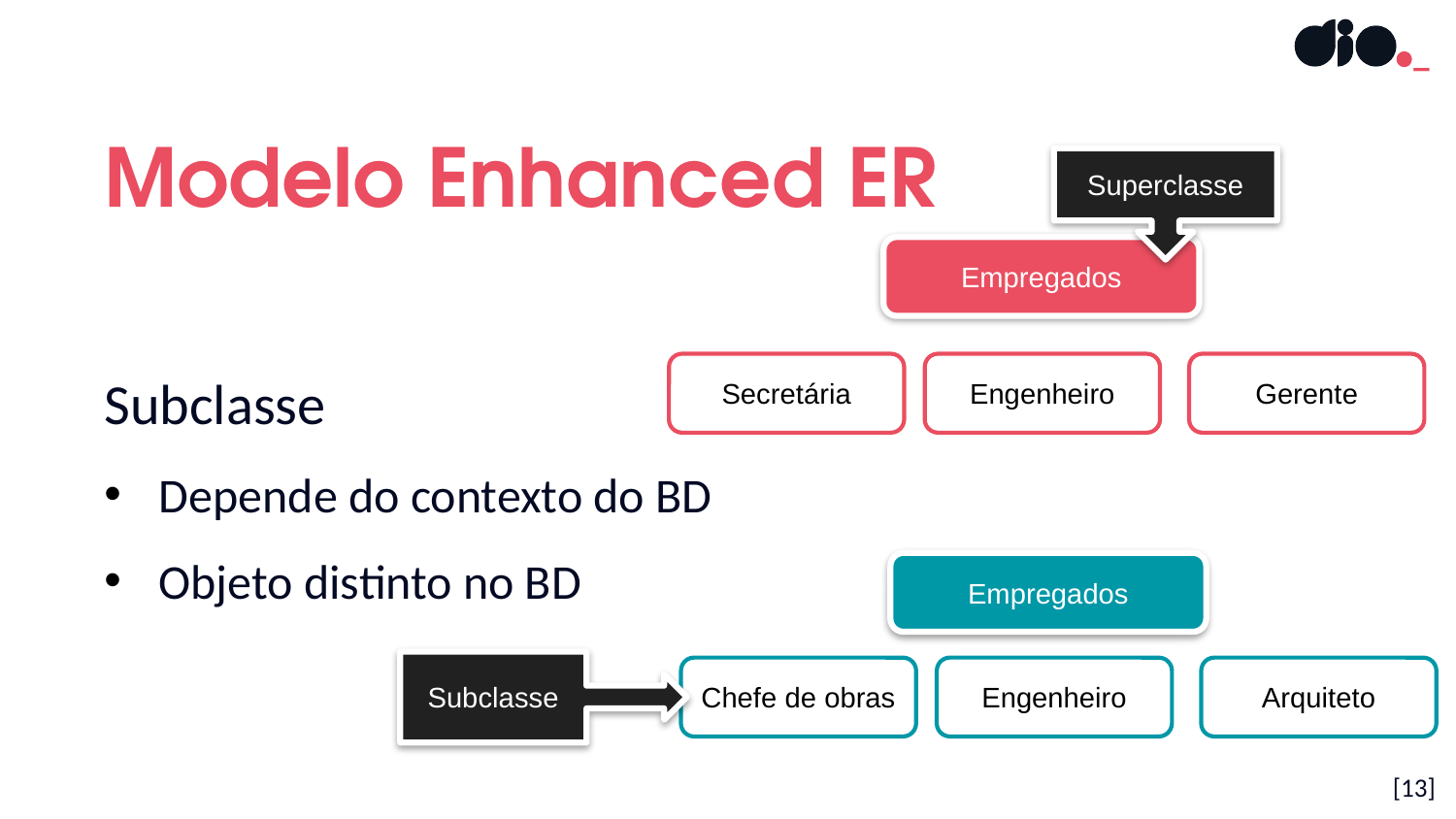

Modelo Enhanced ER
Superclasse
Subclasse
Depende do contexto do BD
Objeto distinto no BD
Empregados
Secretária
Engenheiro
Gerente
Empregados
Subclasse
Chefe de obras
Engenheiro
Arquiteto
[13]